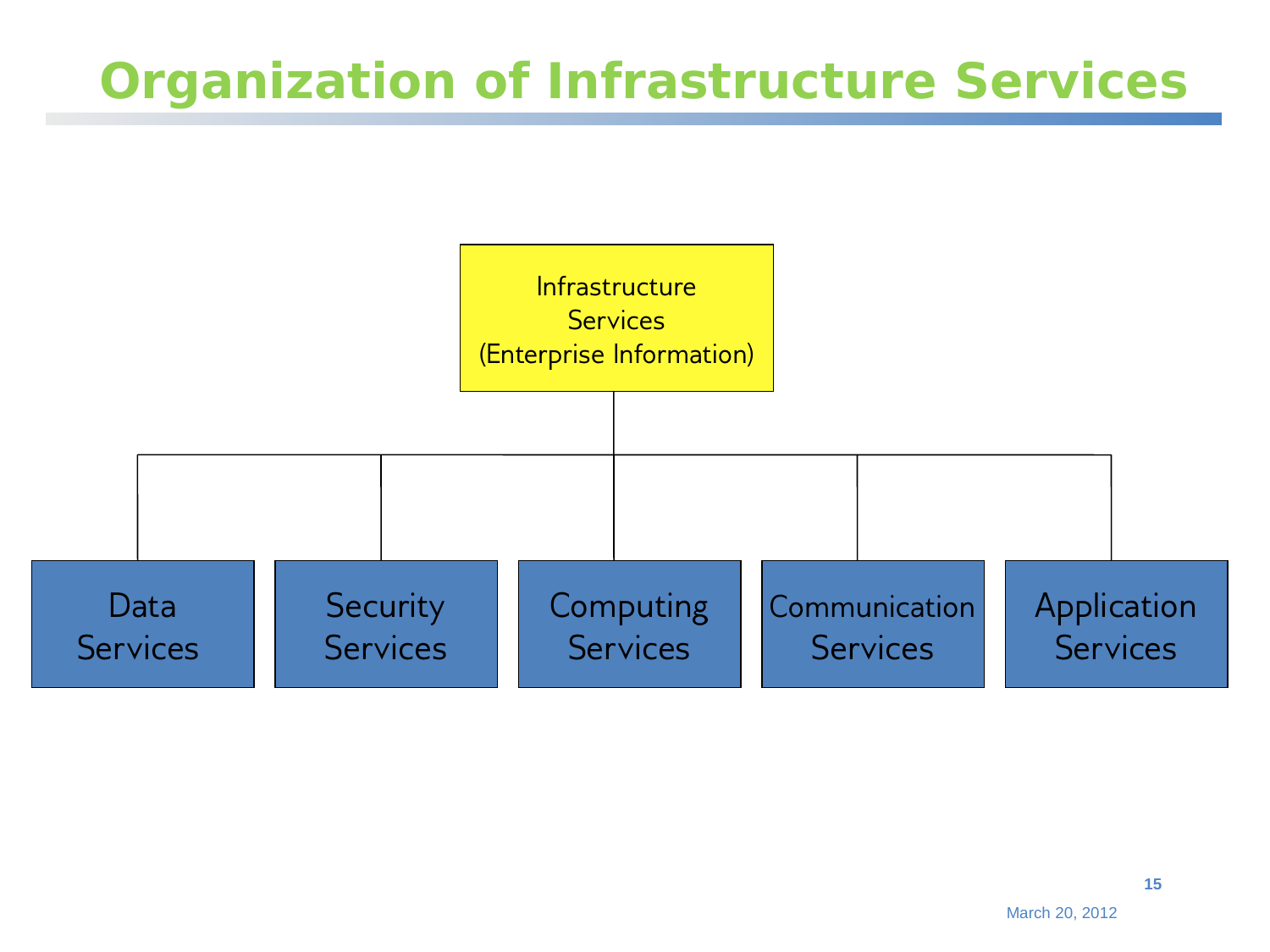

# Organization of Infrastructure Services
Infrastructure
Services
(Enterprise Information)

Data
Services
Security
Services
Computing
Services
 Communication
Services
Application
Services
15